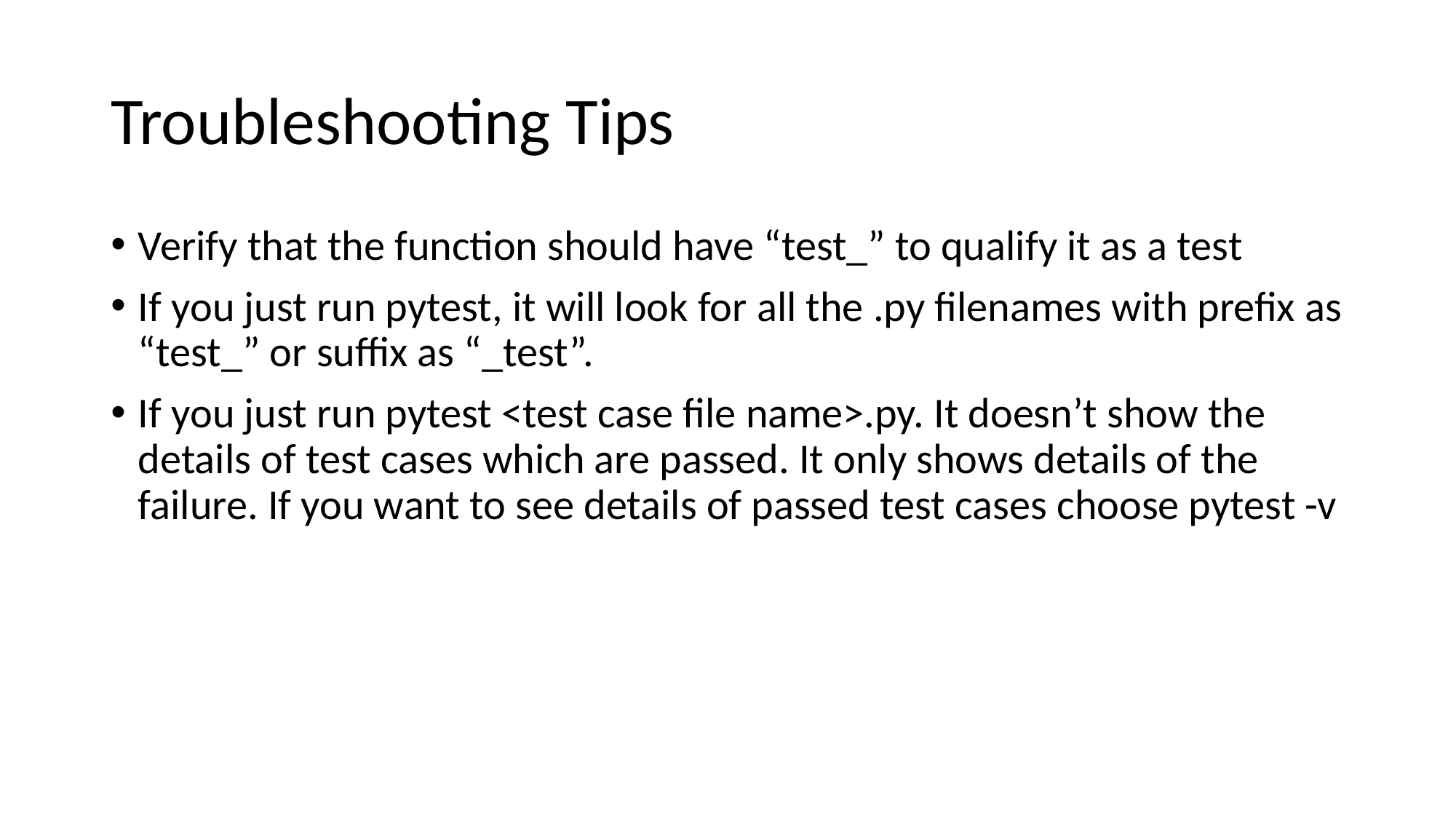

# Troubleshooting Tips
Verify that the function should have “test_” to qualify it as a test
If you just run pytest, it will look for all the .py filenames with prefix as “test_” or suffix as “_test”.
If you just run pytest <test case file name>.py. It doesn’t show the details of test cases which are passed. It only shows details of the failure. If you want to see details of passed test cases choose pytest -v